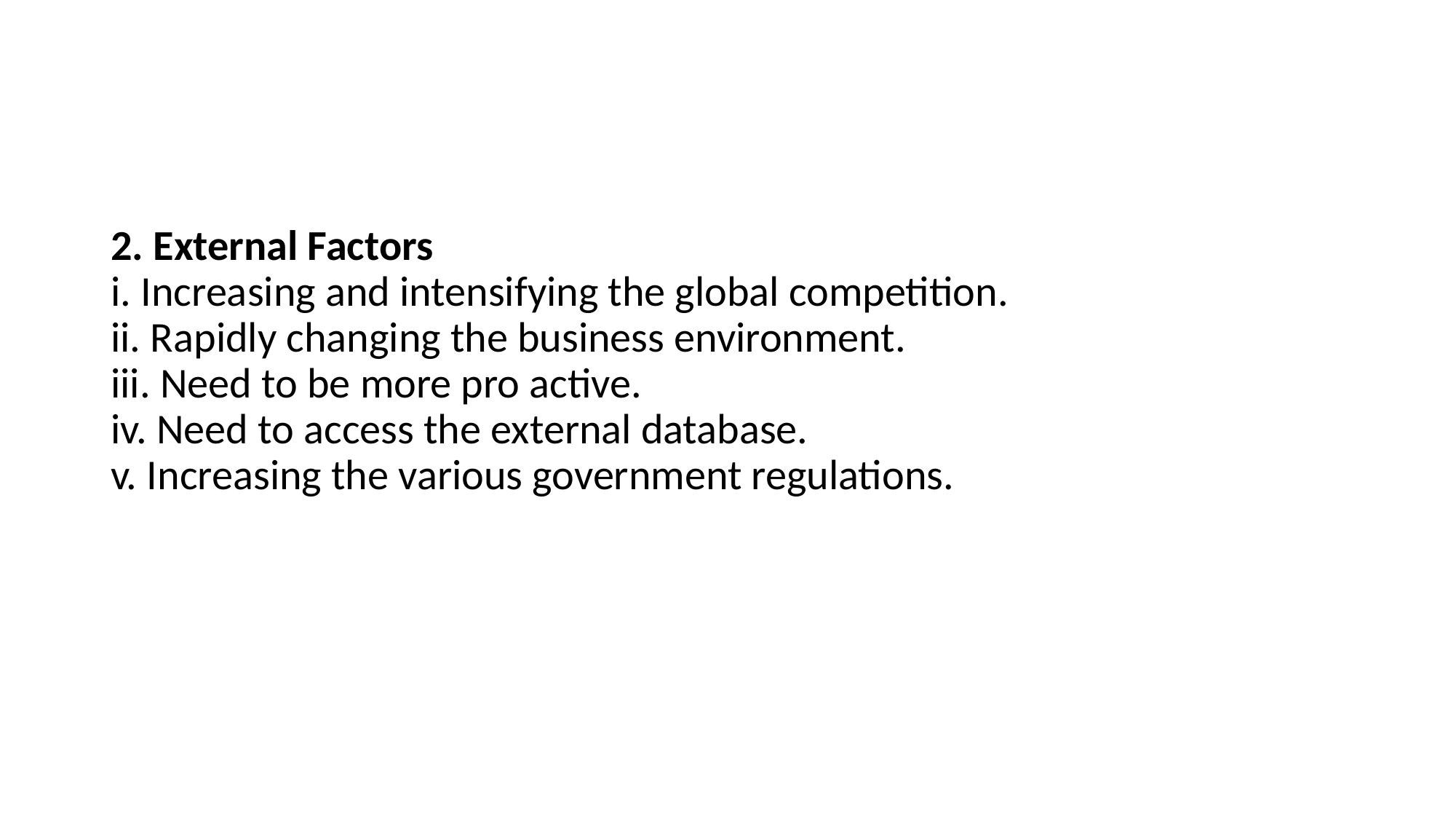

#
2. External Factors 
i. Increasing and intensifying the global competition.
ii. Rapidly changing the business environment.
iii. Need to be more pro active.
iv. Need to access the external database.
v. Increasing the various government regulations.